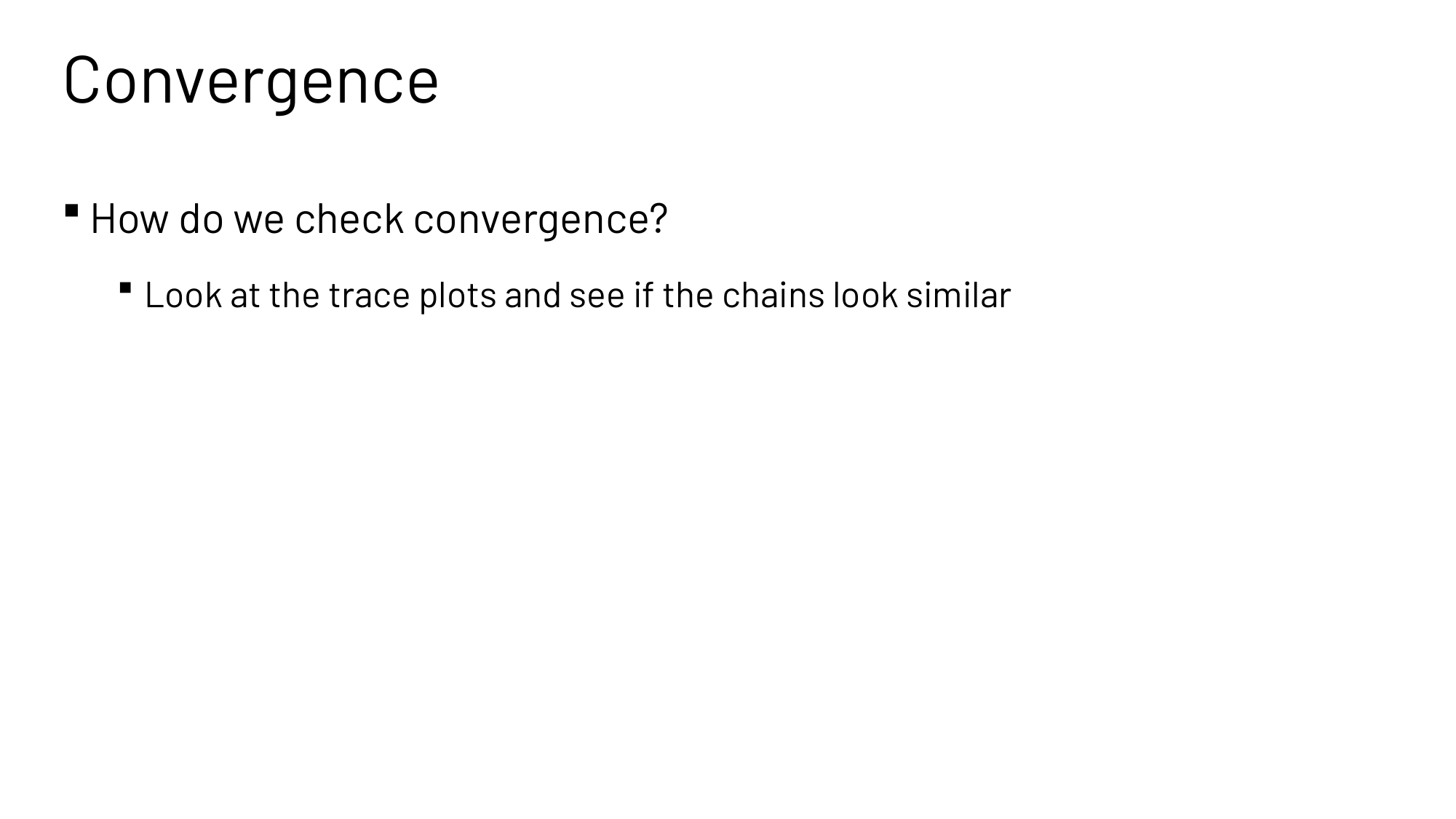

# Convergence
How do we check convergence?
Look at the trace plots and see if the chains look similar